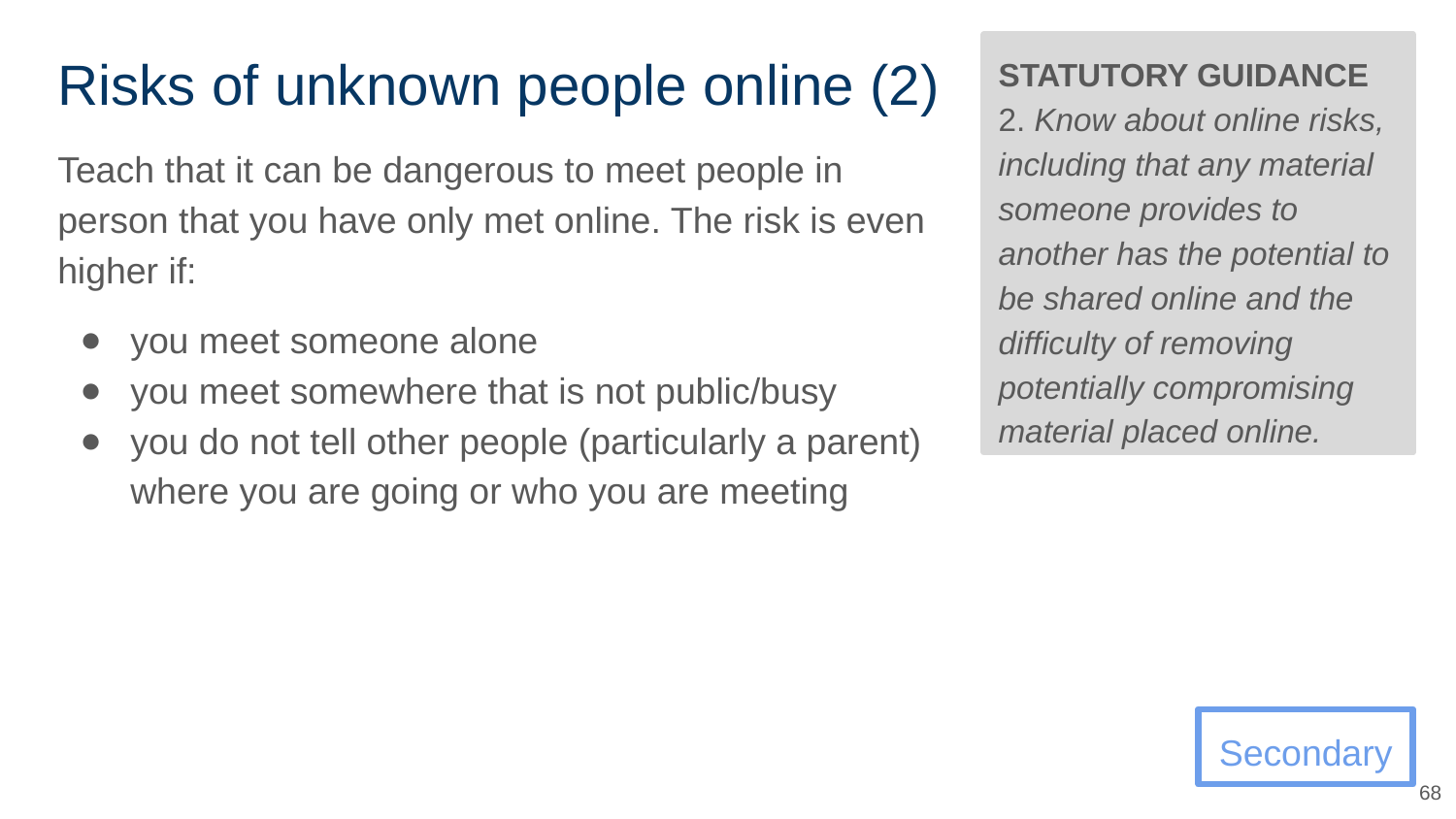

# Risks of unknown people online (2)

STATUTORY GUIDANCE
2. Know about online risks, including that any material someone provides to another has the potential to be shared online and the difficulty of removing potentially compromising material placed online.

Teach that it can be dangerous to meet people in person that you have only met online. The risk is even higher if:
you meet someone alone
you meet somewhere that is not public/busy
you do not tell other people (particularly a parent) where you are going or who you are meeting

Secondary
68